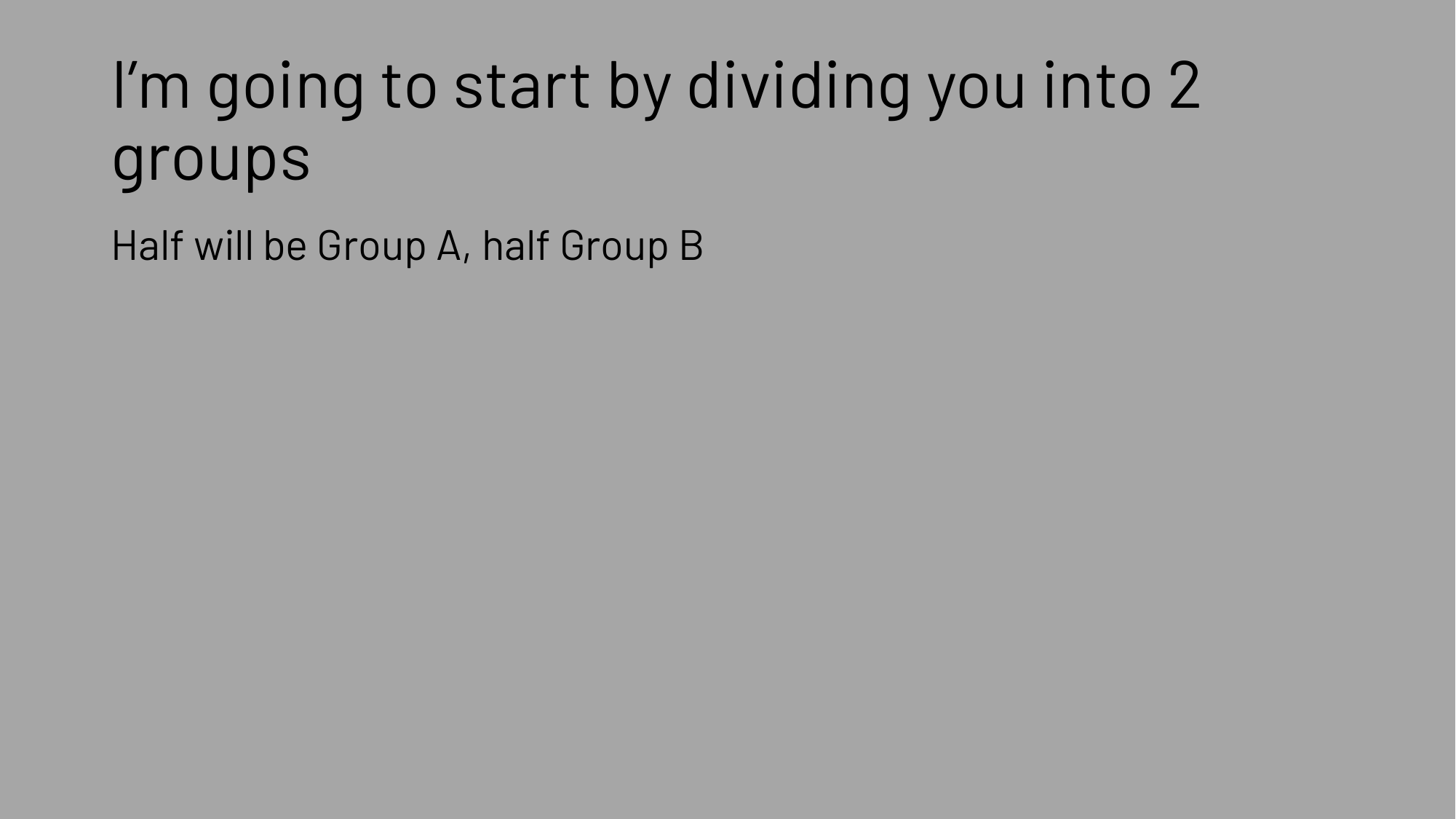

# I’m going to start by dividing you into 2 groups
Half will be Group A, half Group B